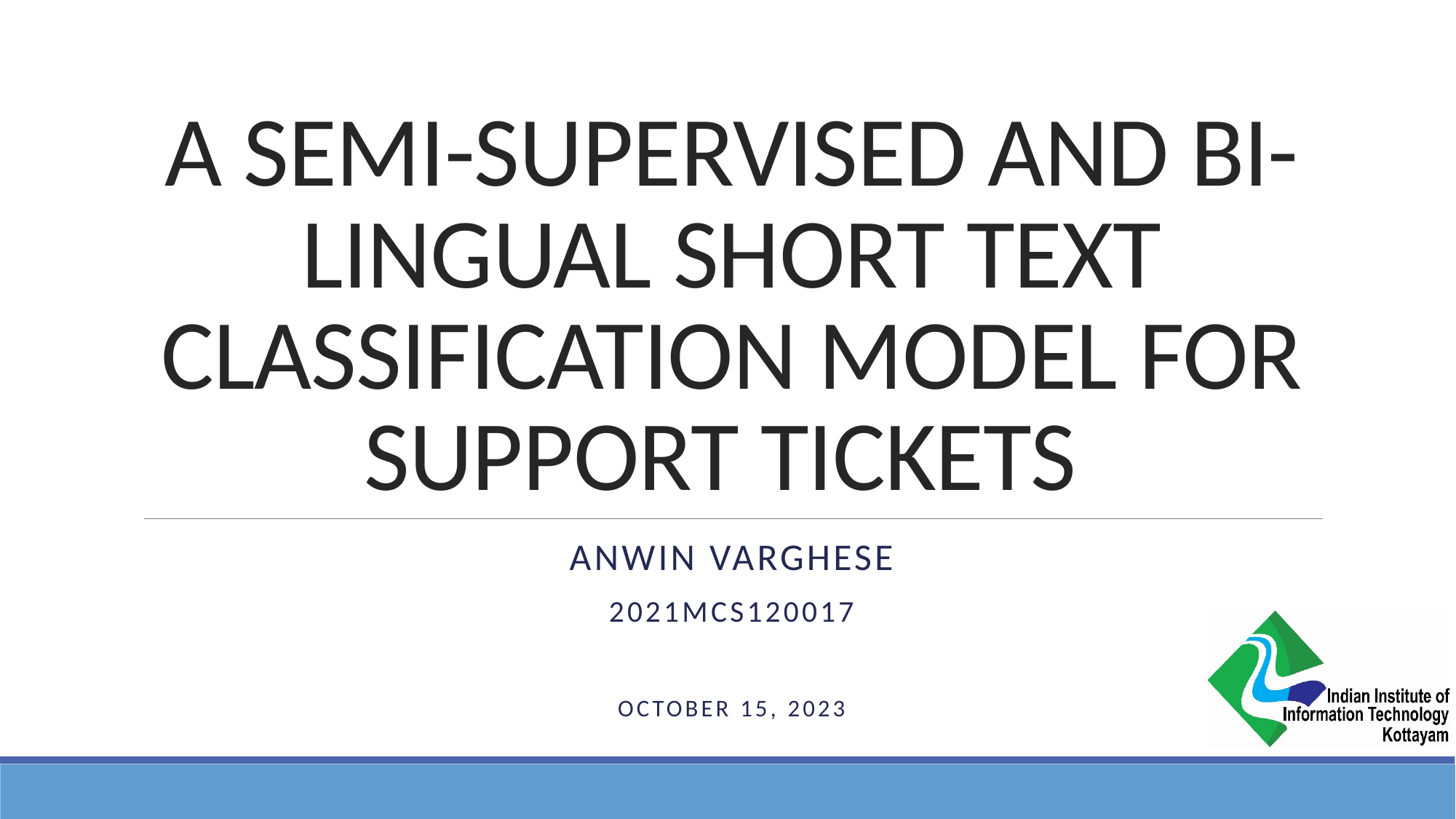

# A SEMI-SUPERVISED AND BI-LINGUAL SHORT TEXT CLASSIFICATION MODEL FOR SUPPORT TICKETS
ANWIN VARGHESE
2021MCS120017

OCTOBER 15, 2023